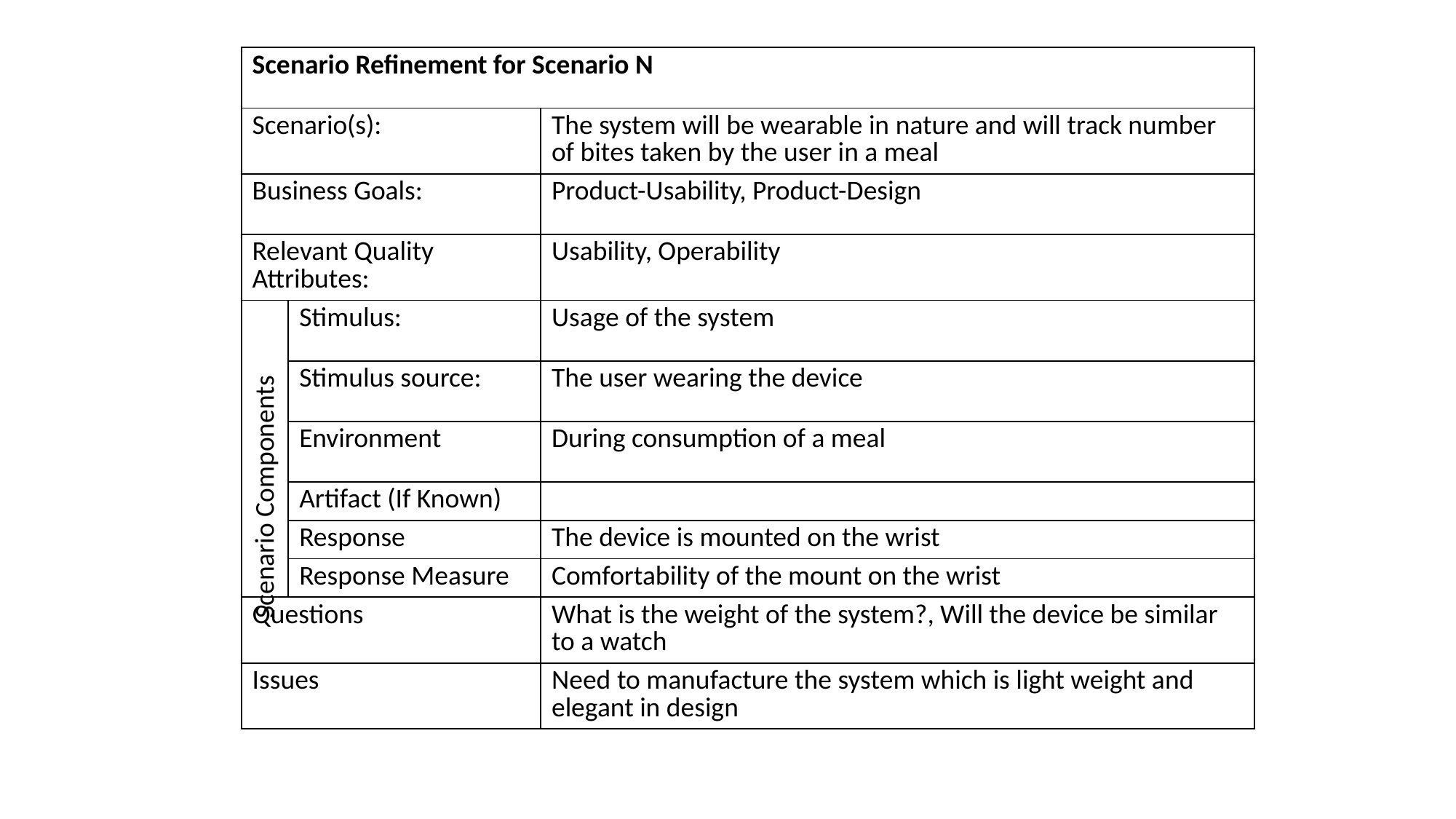

| Scenario Refinement for Scenario N |  |  |
| --- | --- | --- |
| Scenario(s): |  | The system will be wearable in nature and will track number of bites taken by the user in a meal |
| Business Goals: |  | Product-Usability, Product-Design |
| Relevant Quality Attributes: |  | Usability, Operability |
|  | Stimulus: | Usage of the system |
|  | Stimulus source: | The user wearing the device |
|  | Environment | During consumption of a meal |
|  | Artifact (If Known) |  |
|  | Response | The device is mounted on the wrist |
|  | Response Measure | Comfortability of the mount on the wrist |
| Questions |  | What is the weight of the system?, Will the device be similar to a watch |
| Issues |  | Need to manufacture the system which is light weight and elegant in design |
Scenario Components